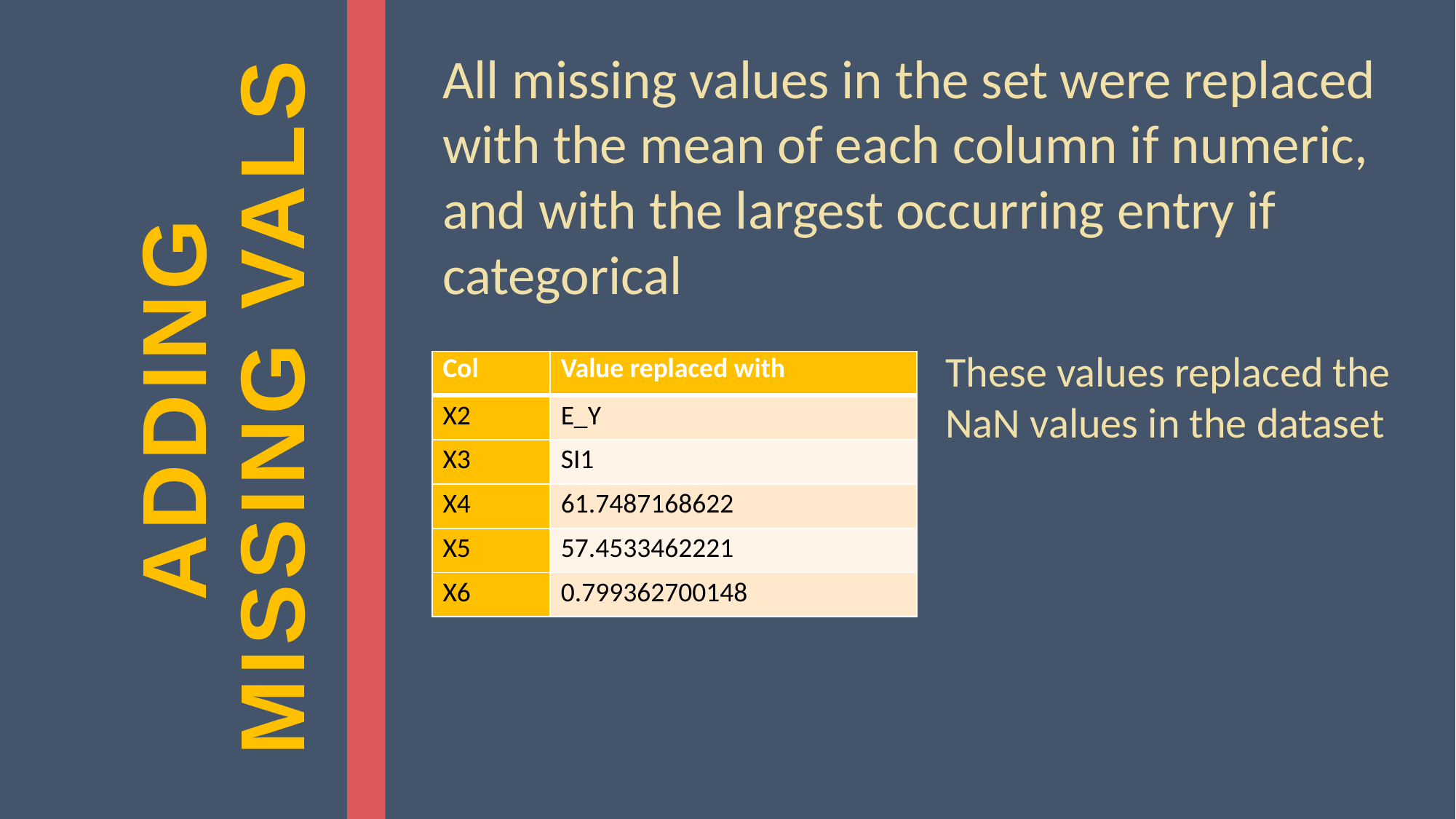

All missing values in the set were replaced with the mean of each column if numeric, and with the largest occurring entry if categorical

# ADDING MISSING VALS
These values replaced the NaN values in the dataset
| Col | Value replaced with |
| --- | --- |
| X2 | E\_Y |
| X3 | SI1 |
| X4 | 61.7487168622 |
| X5 | 57.4533462221 |
| X6 | 0.799362700148 |